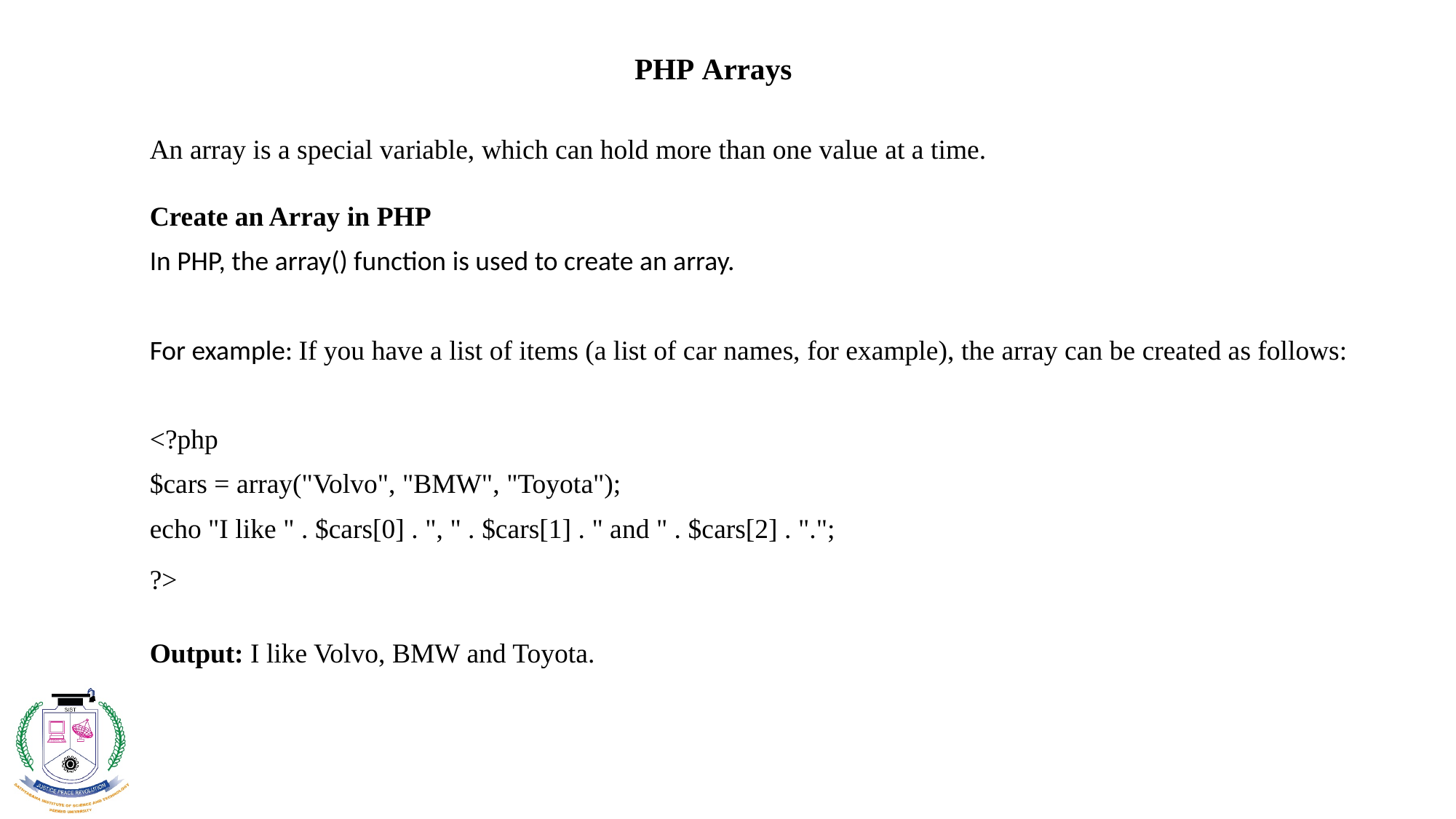

# PHP Arrays
An array is a special variable, which can hold more than one value at a time.
Create an Array in PHP
In PHP, the array() function is used to create an array.

For example: If you have a list of items (a list of car names, for example), the array can be created as follows:

<?php
$cars = array("Volvo", "BMW", "Toyota");
echo "I like " . $cars[0] . ", " . $cars[1] . " and " . $cars[2] . ".";
?>
Output: I like Volvo, BMW and Toyota.